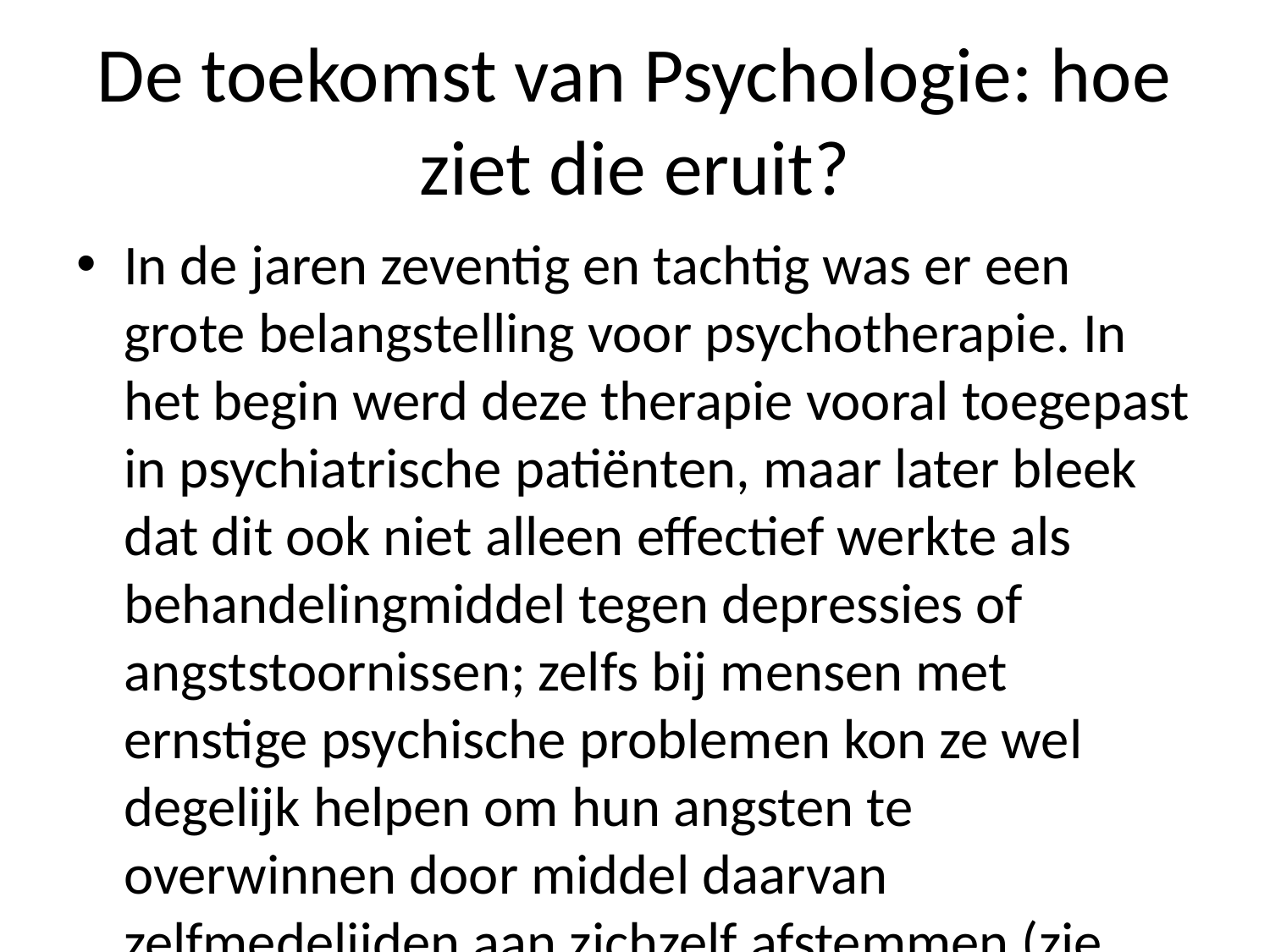

# De toekomst van Psychologie: hoe ziet die eruit?
In de jaren zeventig en tachtig was er een grote belangstelling voor psychotherapie. In het begin werd deze therapie vooral toegepast in psychiatrische patiënten, maar later bleek dat dit ook niet alleen effectief werkte als behandelingmiddel tegen depressies of angststoornissen; zelfs bij mensen met ernstige psychische problemen kon ze wel degelijk helpen om hun angsten te overwinnen door middel daarvan zelfmedelijden aan zichzelf afstemmen (zie kader). De term 'psychologische' is nu eenmaal gebruikt onder meer op basis waarvan men zich afvraagt waarom psychiaters zo vaak gebruik maken ervan uit wat zij doen - bijvoorbeeld omdat iemand anders dan zijzelf depressief voelt -- tot gevolg heeft gehad hiervan zijn gedrag ten opzichte der anderen beïnvloeding genoemd."Het gaat erom waar je mee bezig bent", zegt Van den Berg-Vanuitgever naar aanleiding haar boek over psychiatrie "The Practice". Het begrip wordt tegenwoordig steeds vaker geassocieerd tussen psychologen zoals psycholoog Peter Goudsmit ('de man') Enrico Battista di Pietro ("een